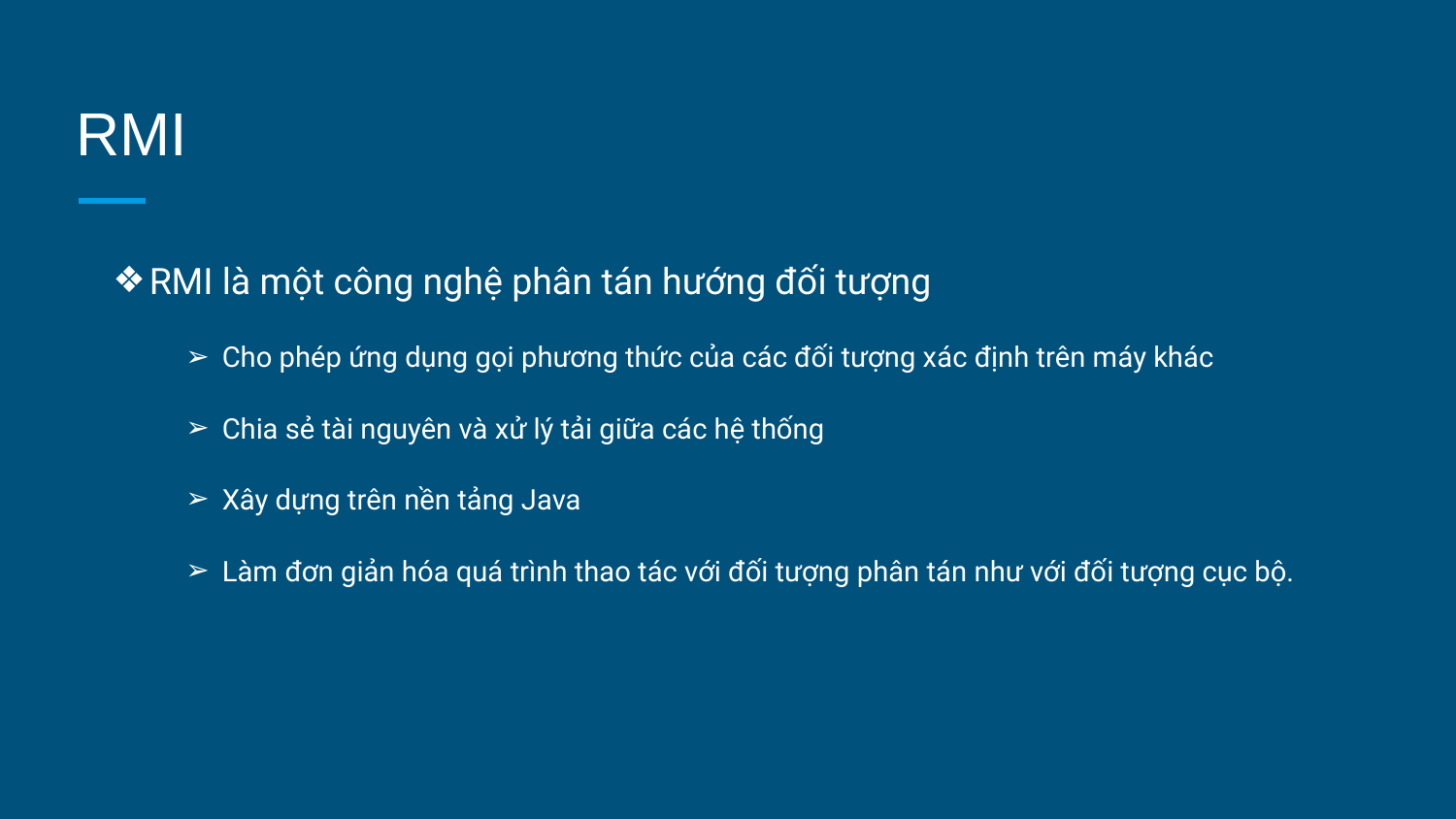

# RMI
RMI là một công nghệ phân tán hướng đối tượng
Cho phép ứng dụng gọi phương thức của các đối tượng xác định trên máy khác
Chia sẻ tài nguyên và xử lý tải giữa các hệ thống
Xây dựng trên nền tảng Java
Làm đơn giản hóa quá trình thao tác với đối tượng phân tán như với đối tượng cục bộ.